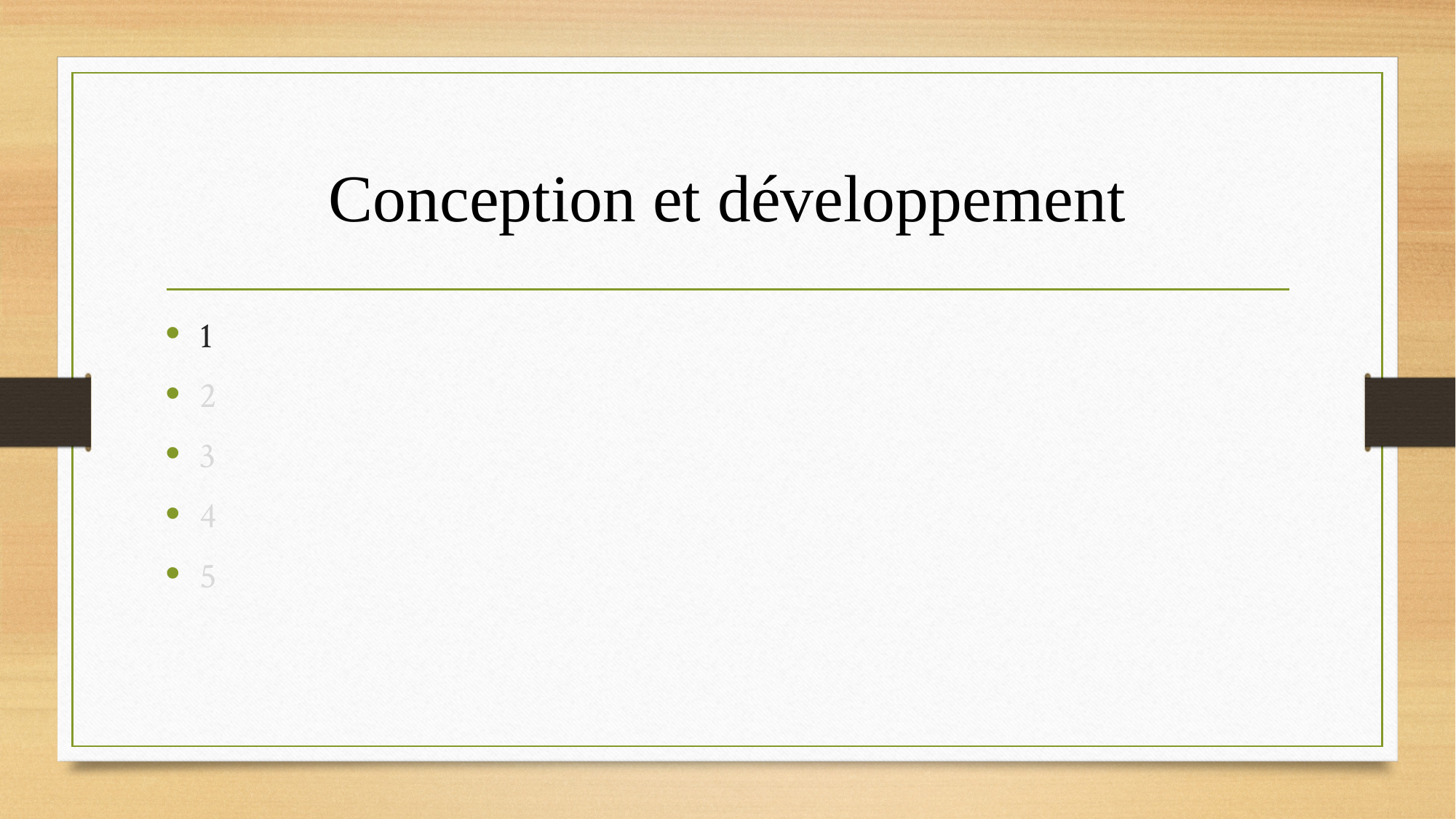

# Conception et développement
1
2
3
4
5